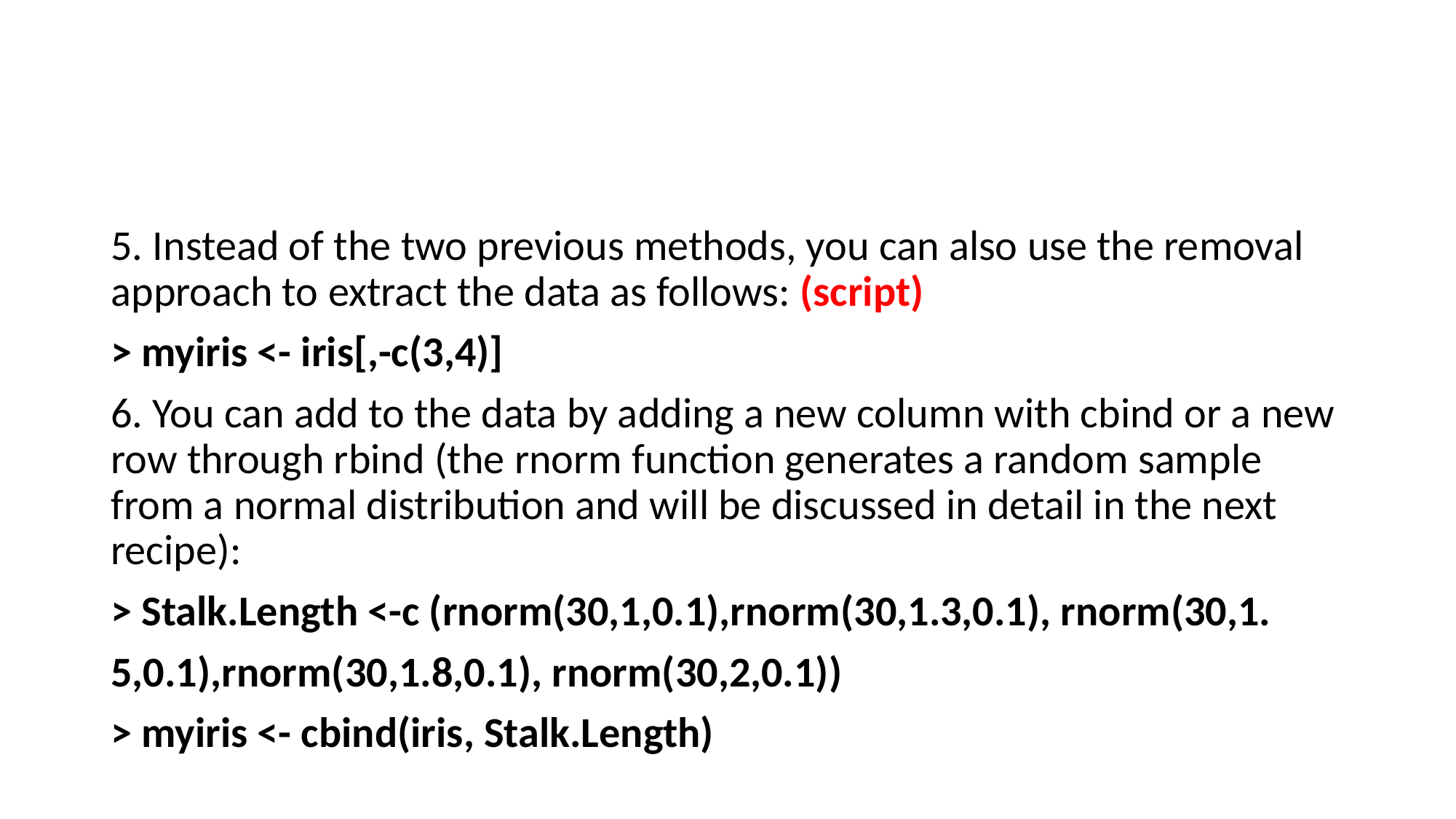

#
5. Instead of the two previous methods, you can also use the removal approach to extract the data as follows: (script)
> myiris <- iris[,-c(3,4)]
6. You can add to the data by adding a new column with cbind or a new row through rbind (the rnorm function generates a random sample from a normal distribution and will be discussed in detail in the next recipe):
> Stalk.Length <-c (rnorm(30,1,0.1),rnorm(30,1.3,0.1), rnorm(30,1.
5,0.1),rnorm(30,1.8,0.1), rnorm(30,2,0.1))
> myiris <- cbind(iris, Stalk.Length)